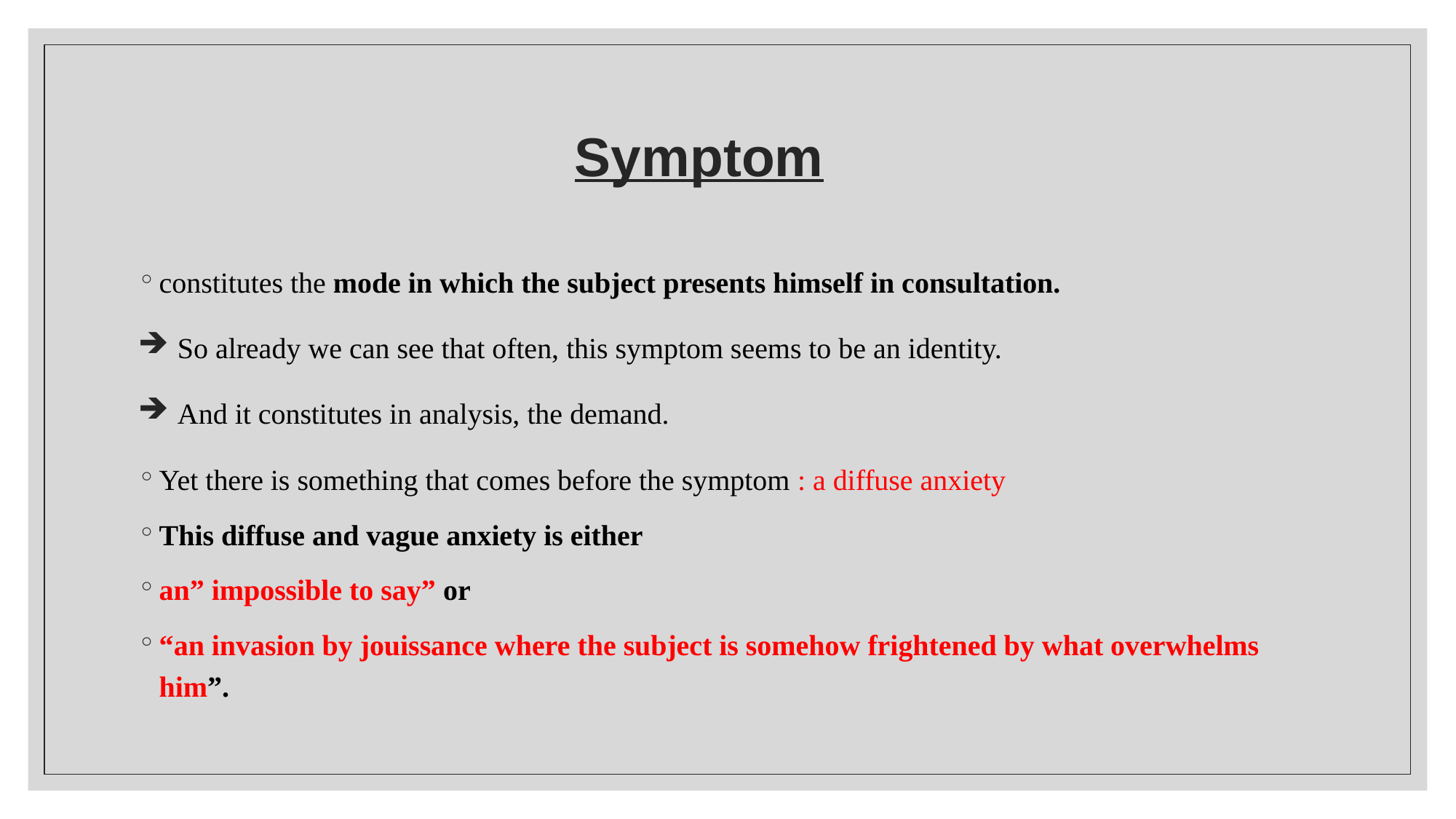

# Symptom
constitutes the mode in which the subject presents himself in consultation.
So already we can see that often, this symptom seems to be an identity.
And it constitutes in analysis, the demand.
Yet there is something that comes before the symptom : a diffuse anxiety
This diffuse and vague anxiety is either
an” impossible to say” or
“an invasion by jouissance where the subject is somehow frightened by what overwhelms him”.